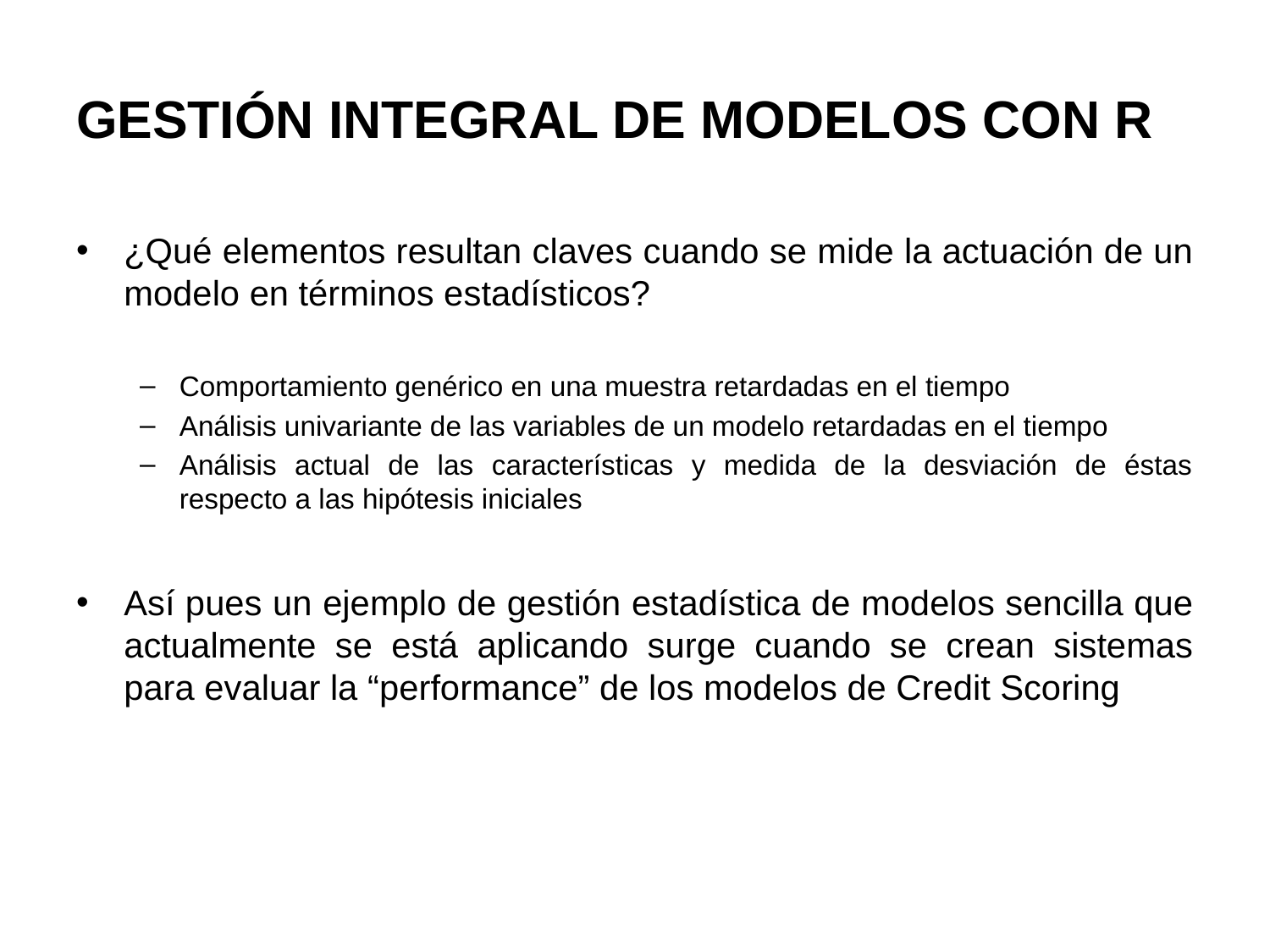

# GESTIÓN INTEGRAL DE MODELOS CON R
¿Qué elementos resultan claves cuando se mide la actuación de un modelo en términos estadísticos?

Comportamiento genérico en una muestra retardadas en el tiempo
Análisis univariante de las variables de un modelo retardadas en el tiempo
Análisis actual de las características y medida de la desviación de éstas respecto a las hipótesis iniciales

Así pues un ejemplo de gestión estadística de modelos sencilla que actualmente se está aplicando surge cuando se crean sistemas para evaluar la “performance” de los modelos de Credit Scoring